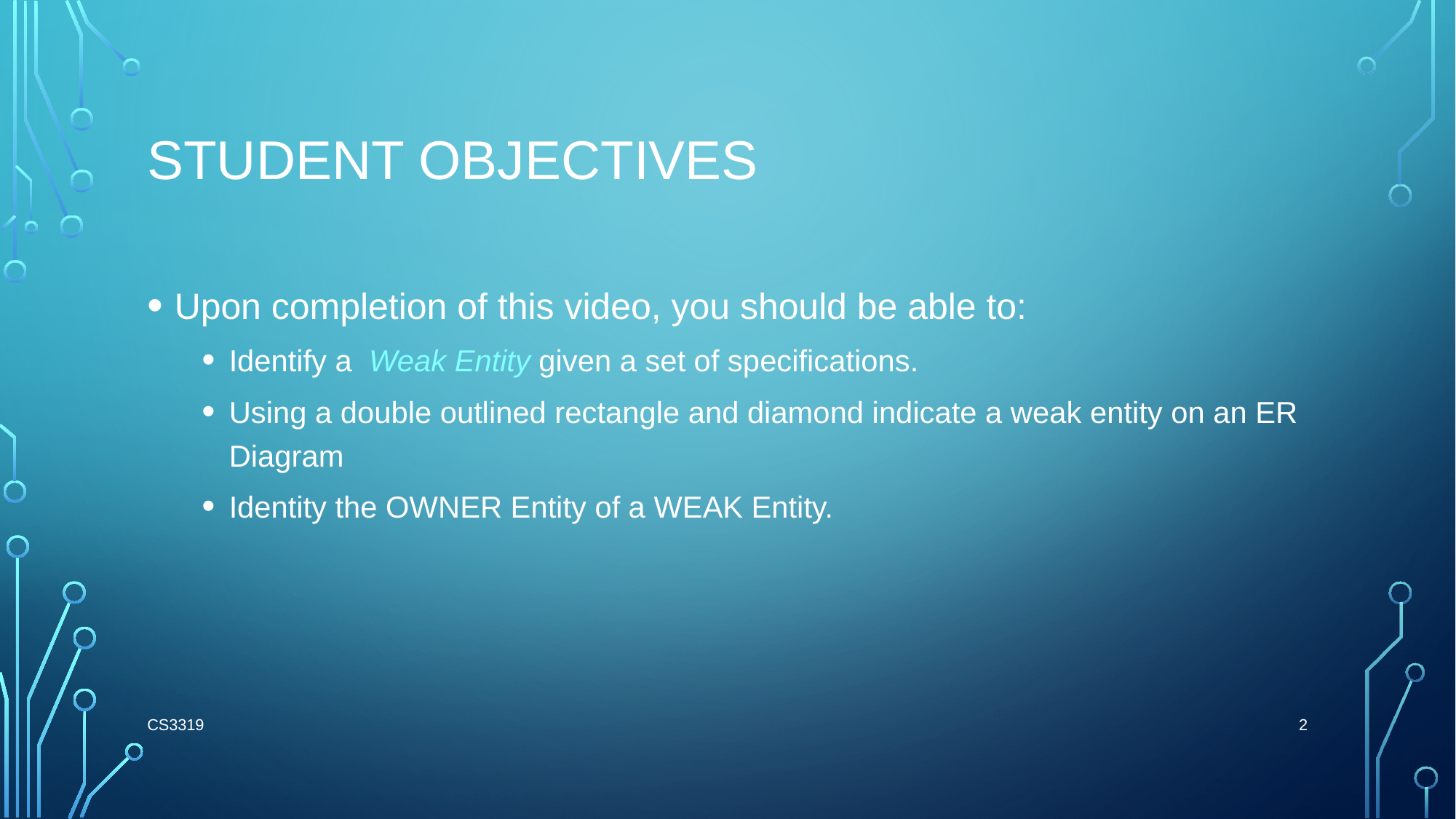

# Student Objectives
Upon completion of this video, you should be able to:
Identify a  Weak Entity given a set of specifications.
Using a double outlined rectangle and diamond indicate a weak entity on an ER Diagram
Identity the OWNER Entity of a WEAK Entity.
2
CS3319